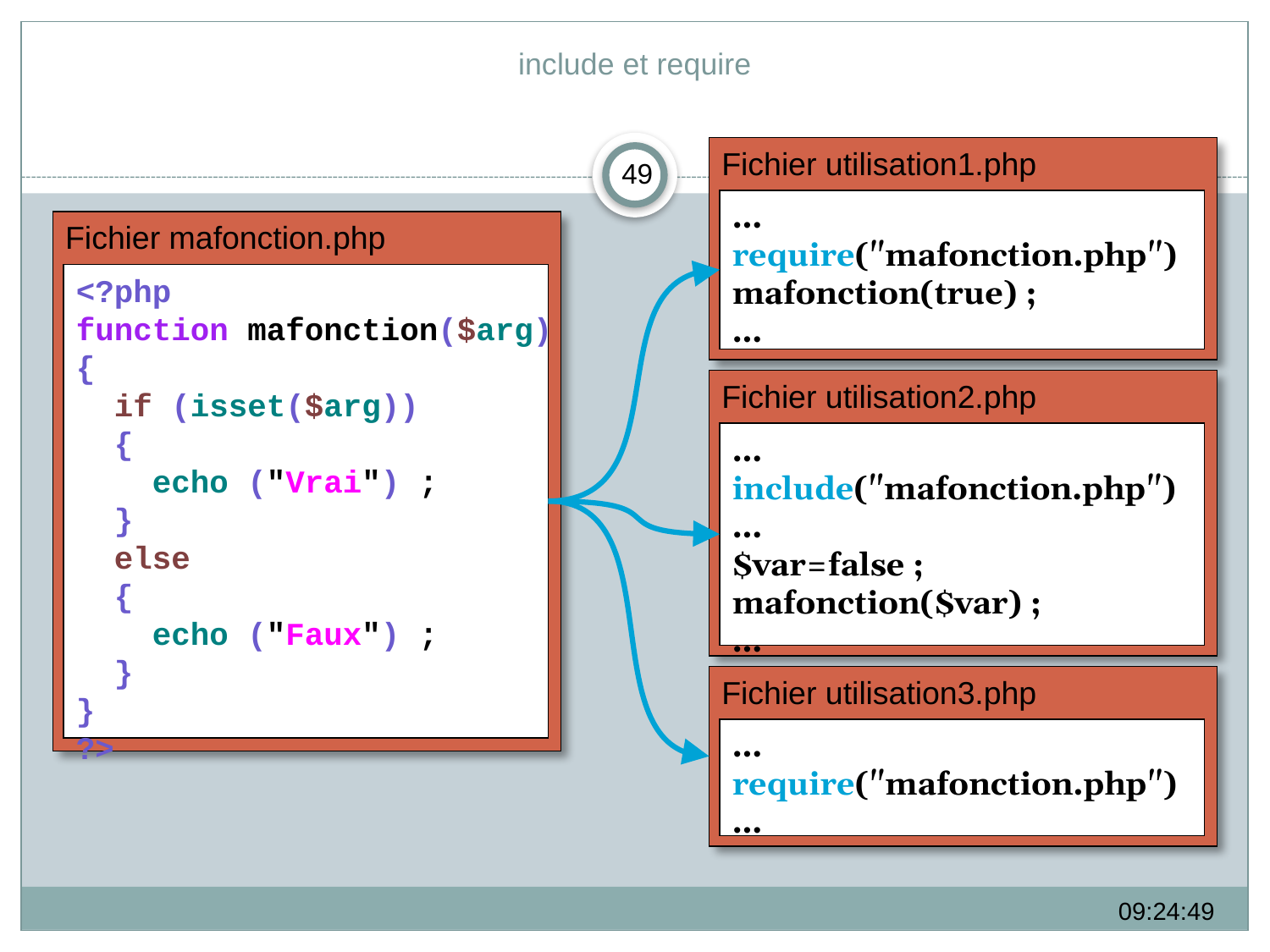

# include et require
Fichier utilisation1.php
…
require("mafonction.php")
mafonction(true) ;
…
Fichier mafonction.php
<?php
function mafonction($arg)
{
  if (isset($arg))
  {
    echo ("Vrai") ;
  }
  else
  {
    echo ("Faux") ;
  }
}
?>
Fichier utilisation2.php
…
include("mafonction.php")
…
$var=false ;
mafonction($var) ;
…
Fichier utilisation3.php
…
require("mafonction.php")
…
49
09:24:49